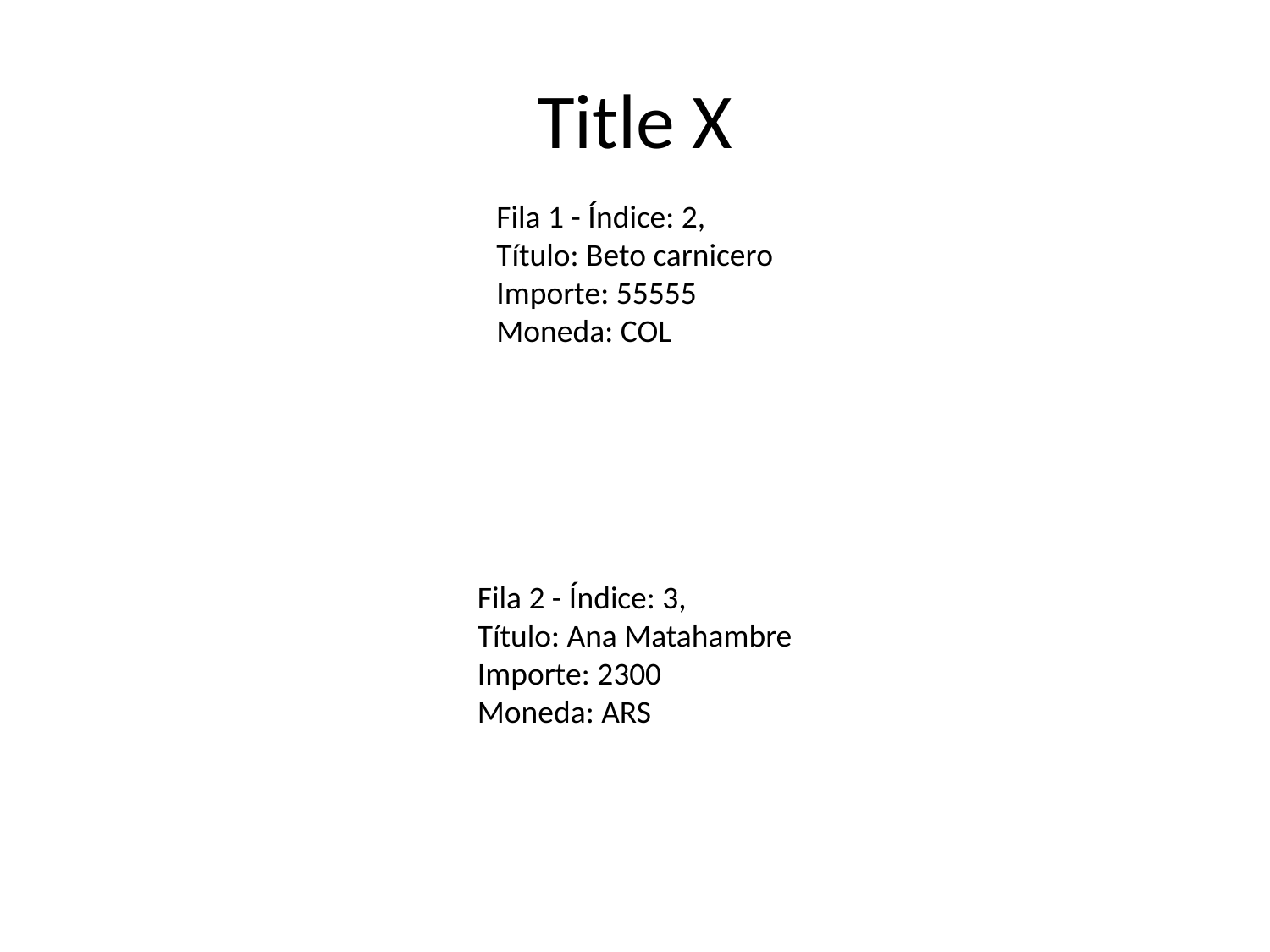

# Title X
Fila 1 - Índice: 2,
Título: Beto carnicero
Importe: 55555
Moneda: COL
Fila 2 - Índice: 3,
Título: Ana Matahambre
Importe: 2300
Moneda: ARS